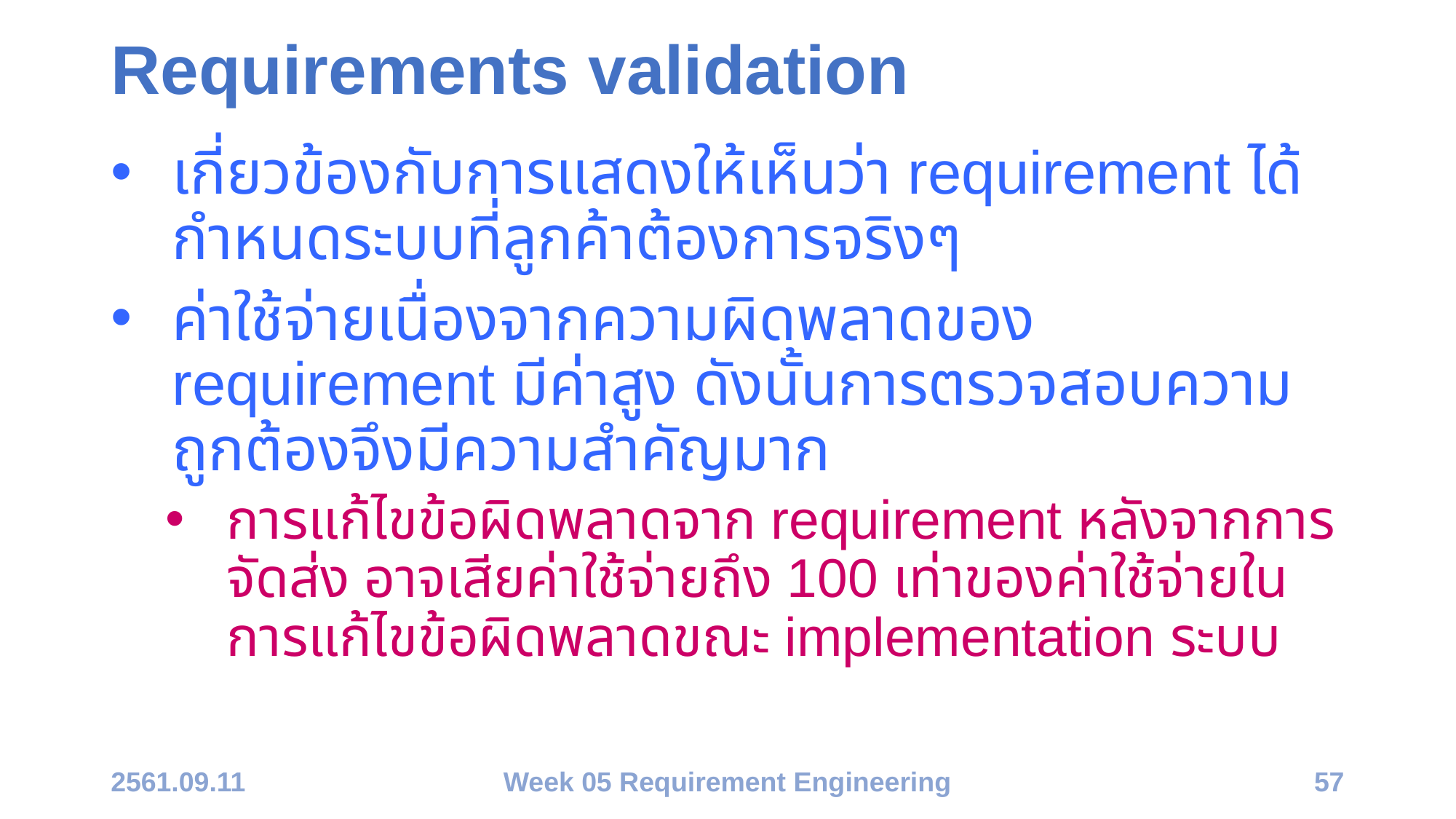

# Requirements validation
เกี่ยวข้องกับการแสดงให้เห็นว่า requirement ได้กำหนดระบบที่ลูกค้าต้องการจริงๆ
ค่าใช้จ่ายเนื่องจากความผิดพลาดของ requirement มีค่าสูง ดังนั้นการตรวจสอบความถูกต้องจึงมีความสำคัญมาก
การแก้ไขข้อผิดพลาดจาก requirement หลังจากการจัดส่ง อาจเสียค่าใช้จ่ายถึง 100 เท่าของค่าใช้จ่ายในการแก้ไขข้อผิดพลาดขณะ implementation ระบบ
2561.09.11
Week 05 Requirement Engineering
57